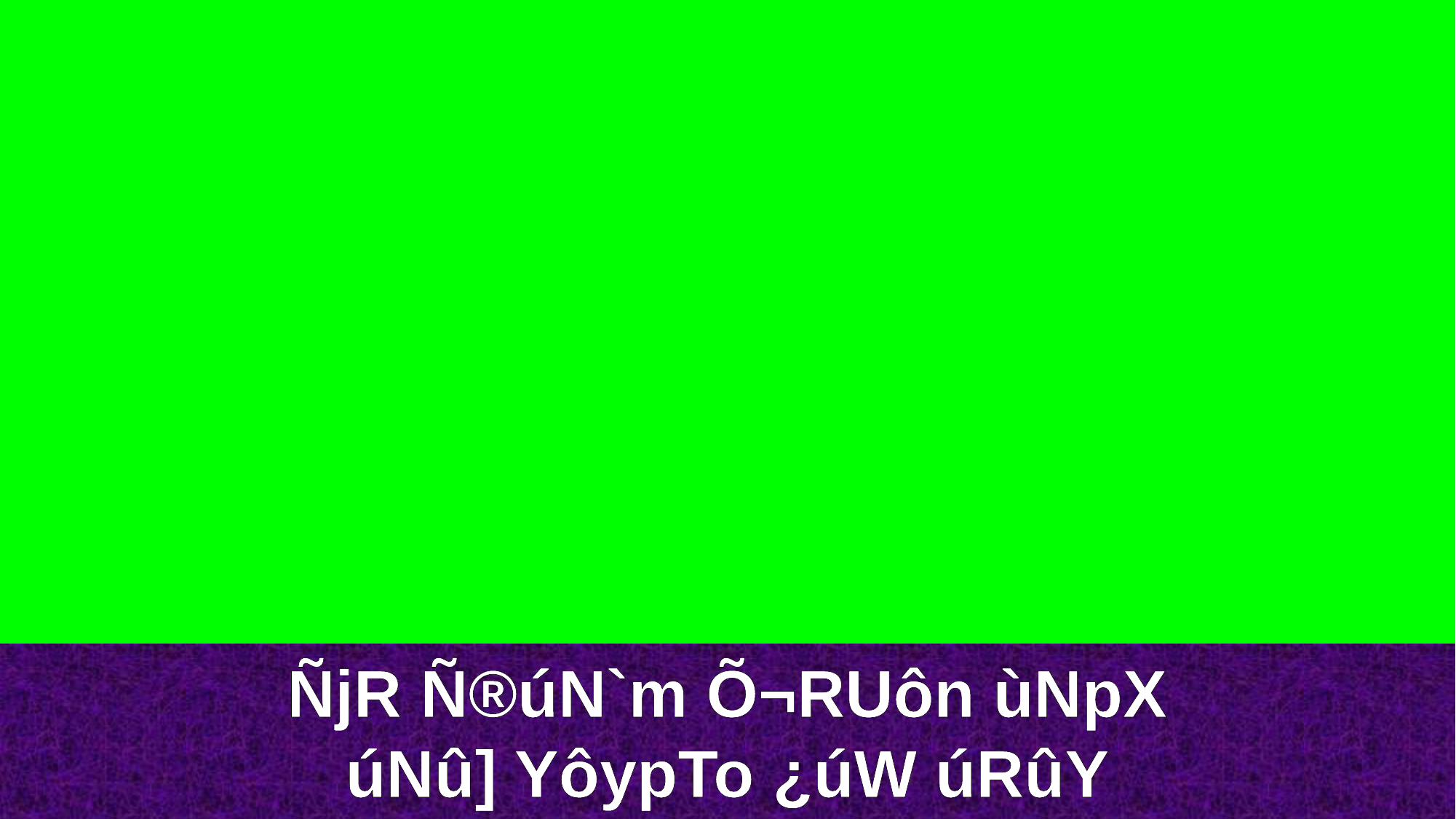

ÑjR Ñ®úN`m Õ¬RUôn ùNpX
úNû] YôypTo ¿úW úRûY